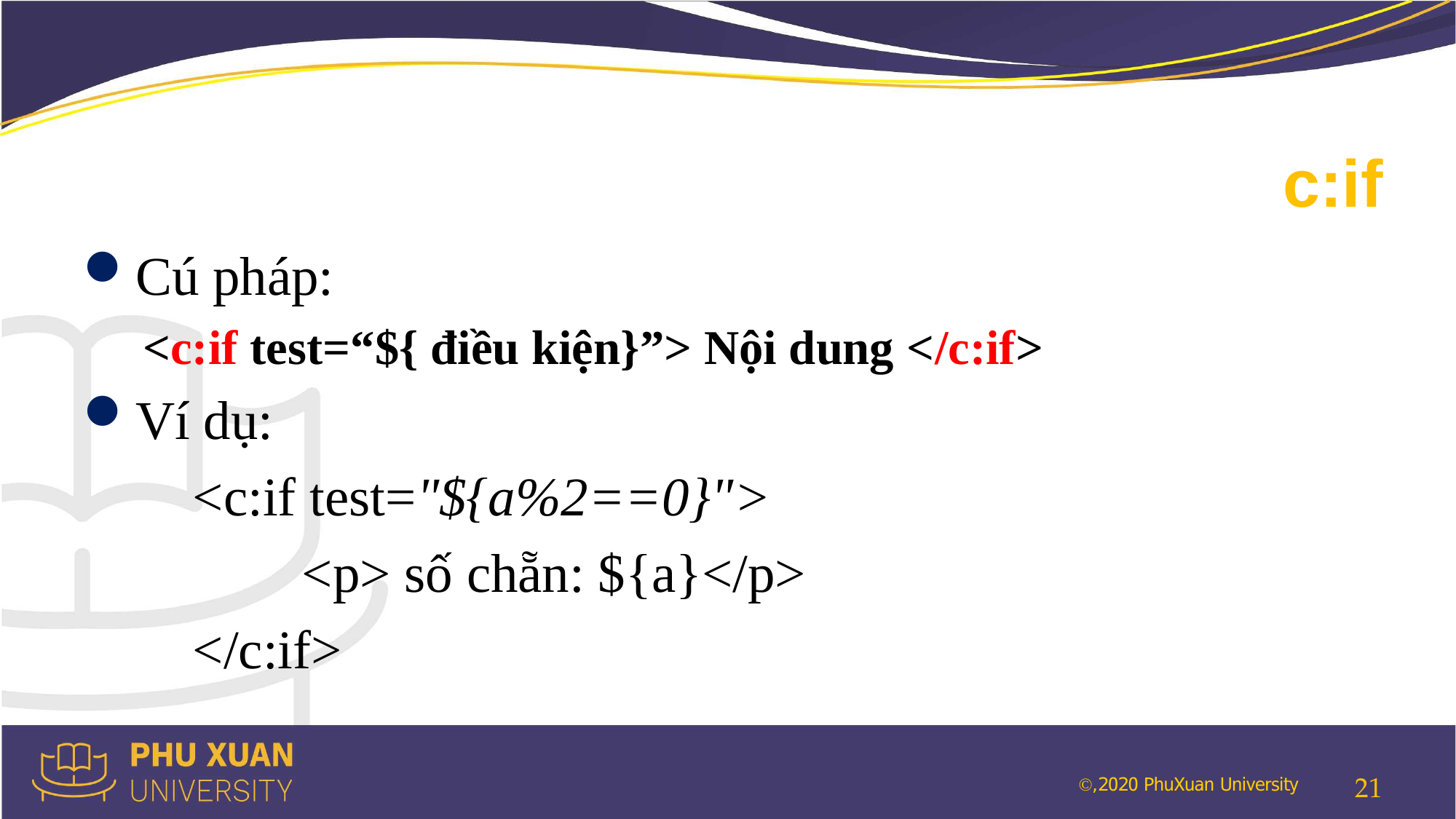

# c:if
Cú pháp:
 <c:if test=“${ điều kiện}”> Nội dung </c:if>
Ví dụ:
	<c:if test="${a%2==0}">
		<p> số chẵn: ${a}</p>
	</c:if>
21